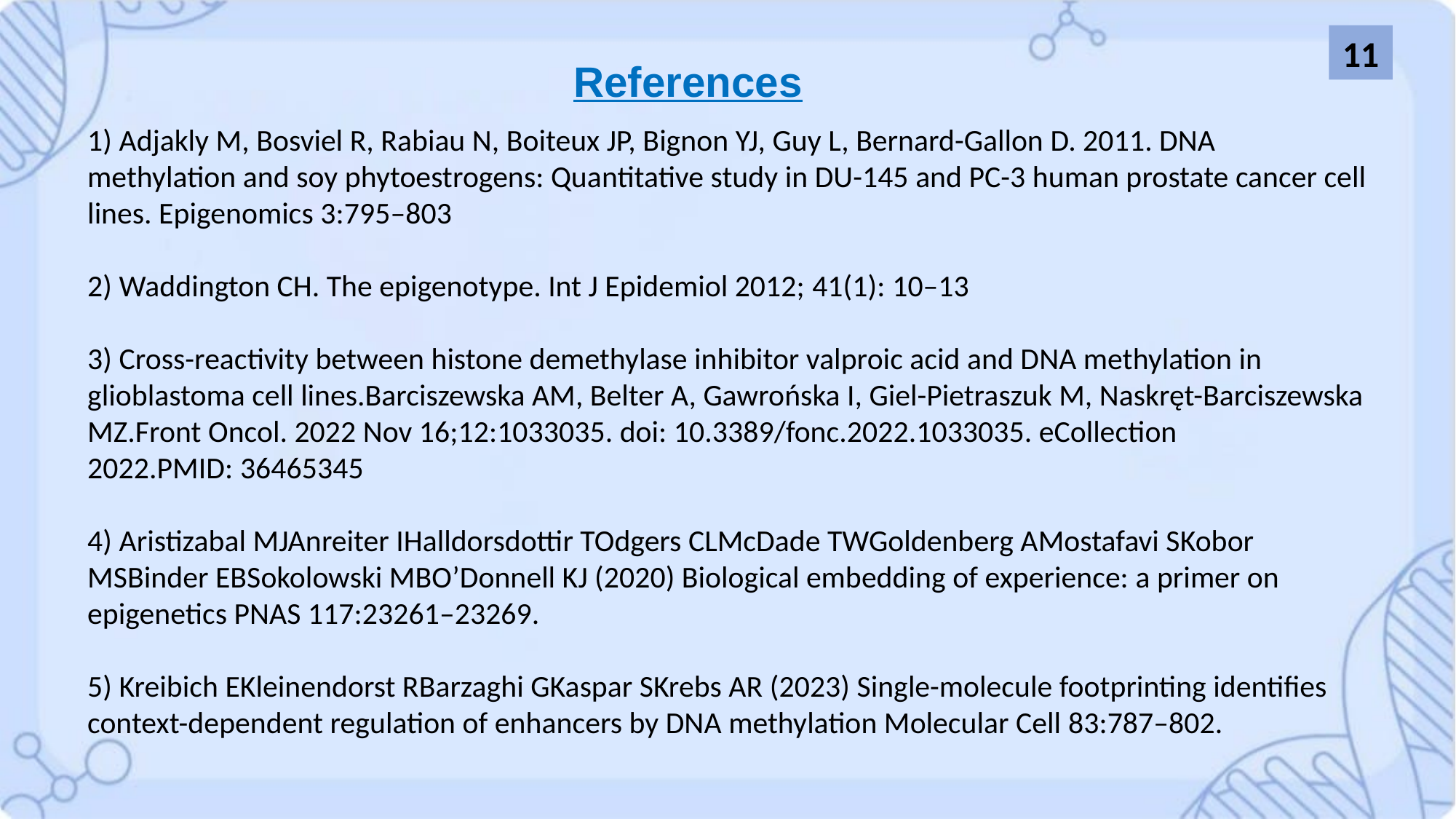

11
References
1) Adjakly M, Bosviel R, Rabiau N, Boiteux JP, Bignon YJ, Guy L, Bernard-Gallon D. 2011. DNA methylation and soy phytoestrogens: Quantitative study in DU-145 and PC-3 human prostate cancer cell lines. Epigenomics 3:795–803

2) Waddington CH. The epigenotype. Int J Epidemiol 2012; 41(1): 10–13

3) Cross-reactivity between histone demethylase inhibitor valproic acid and DNA methylation in glioblastoma cell lines.Barciszewska AM, Belter A, Gawrońska I, Giel-Pietraszuk M, Naskręt-Barciszewska MZ.Front Oncol. 2022 Nov 16;12:1033035. doi: 10.3389/fonc.2022.1033035. eCollection 2022.PMID: 36465345
4) Aristizabal MJAnreiter IHalldorsdottir TOdgers CLMcDade TWGoldenberg AMostafavi SKobor MSBinder EBSokolowski MBO’Donnell KJ (2020) Biological embedding of experience: a primer on epigenetics PNAS 117:23261–23269.

5) Kreibich EKleinendorst RBarzaghi GKaspar SKrebs AR (2023) Single-molecule footprinting identifies context-dependent regulation of enhancers by DNA methylation Molecular Cell 83:787–802.